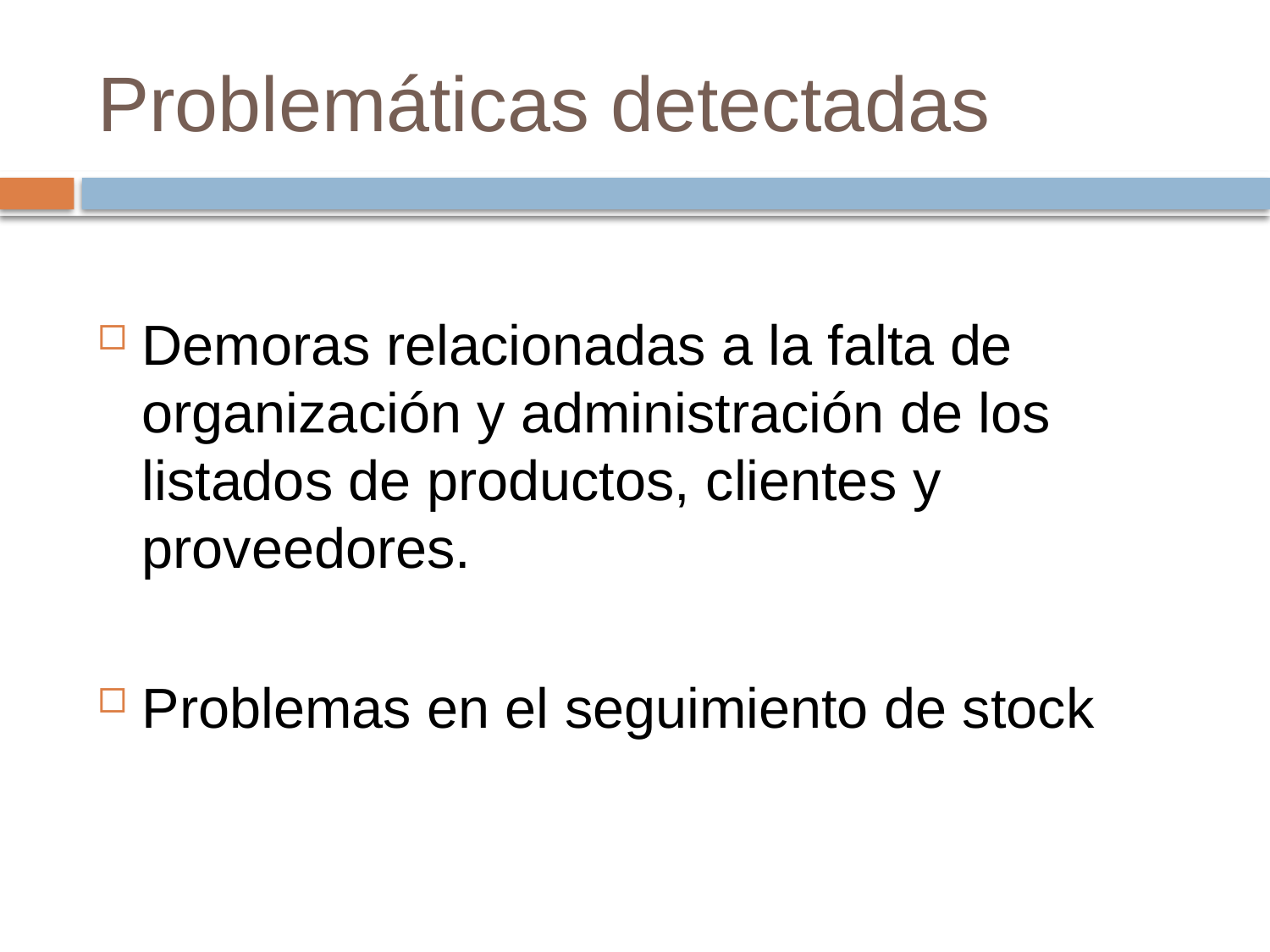

# Problemáticas detectadas

Demoras relacionadas a la falta de organización y administración de los listados de productos, clientes y proveedores.

Problemas en el seguimiento de stock